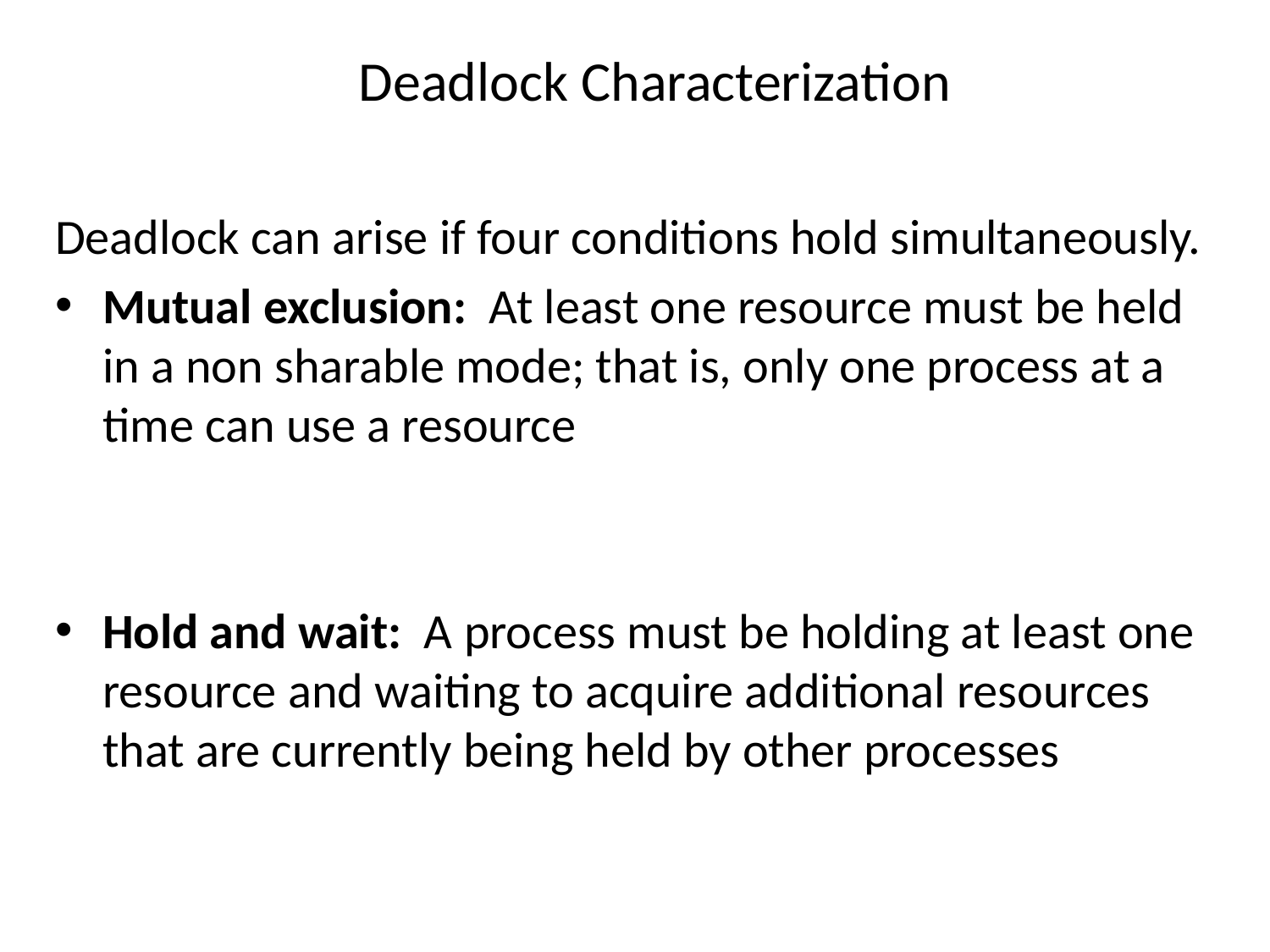

# Deadlock Characterization

Deadlock can arise if four conditions hold simultaneously.
Mutual exclusion:  At least one resource must be held in a non sharable mode; that is, only one process at a time can use a resource

Hold and wait:  A process must be holding at least one resource and waiting to acquire additional resources that are currently being held by other processes